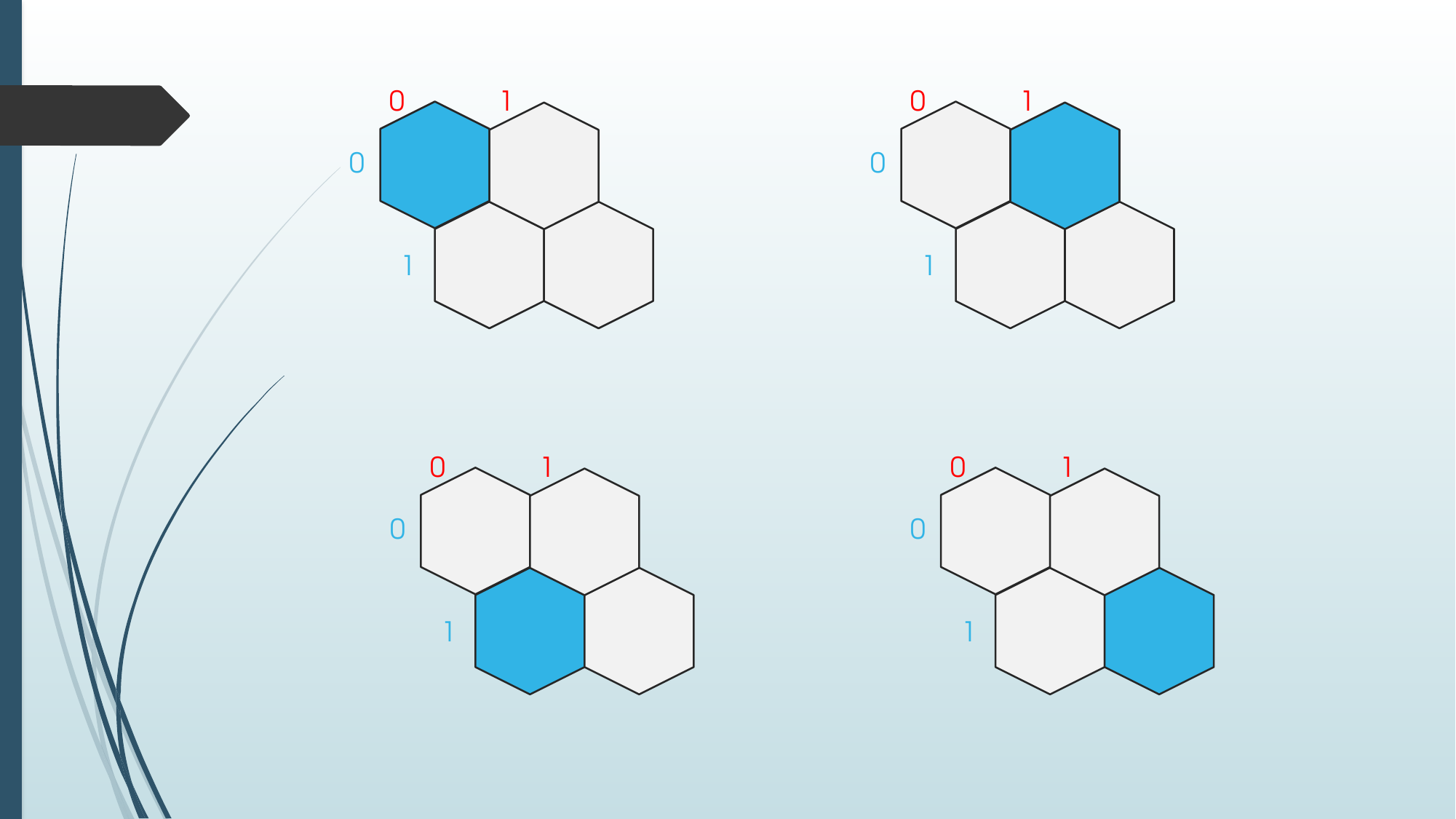

0
1
0
1

0
0

1
1
0
1
0
1

0
0

1
1